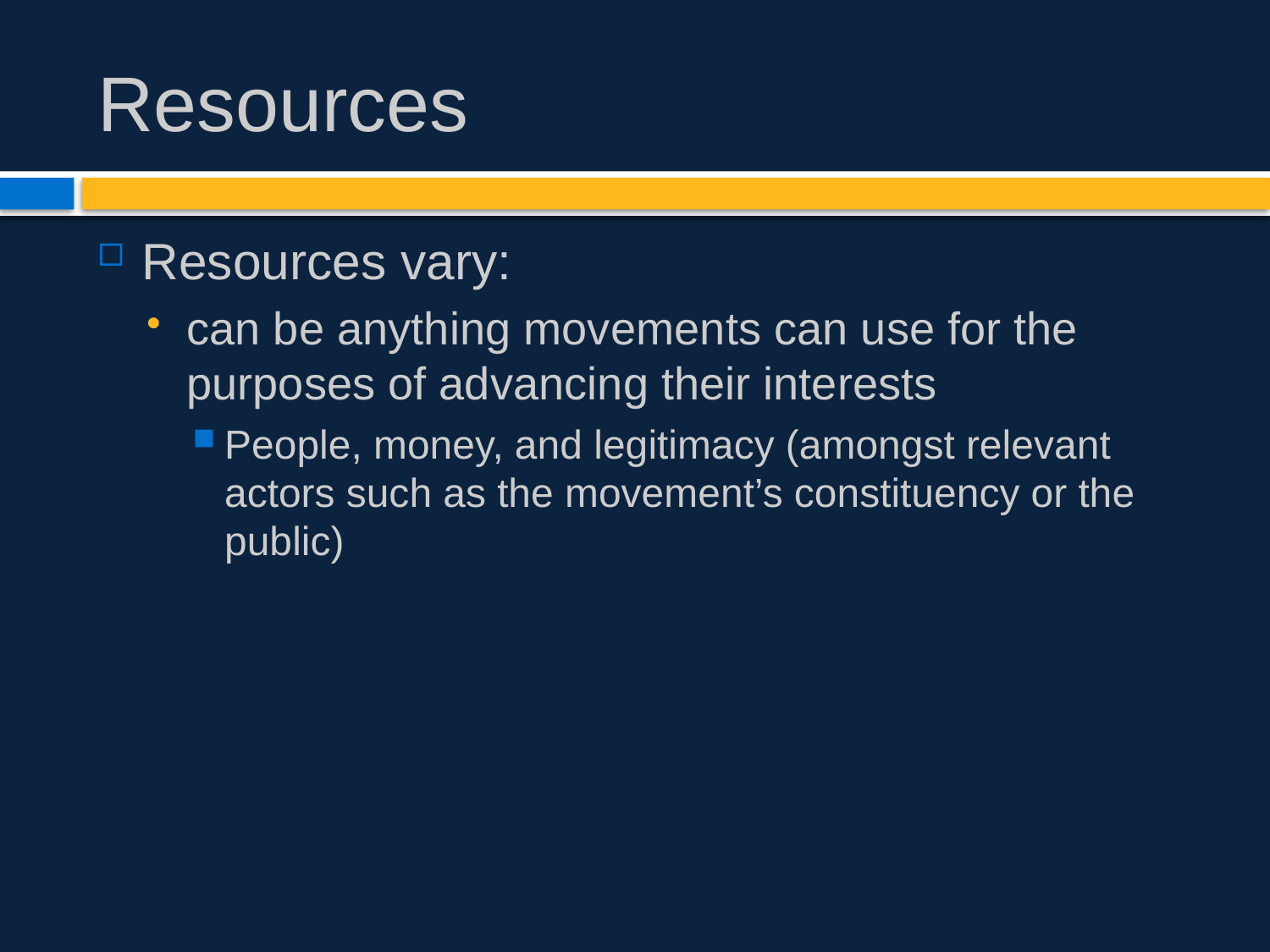

# Resources
Resources vary:
can be anything movements can use for the purposes of advancing their interests
People, money, and legitimacy (amongst relevant actors such as the movement’s constituency or the public)